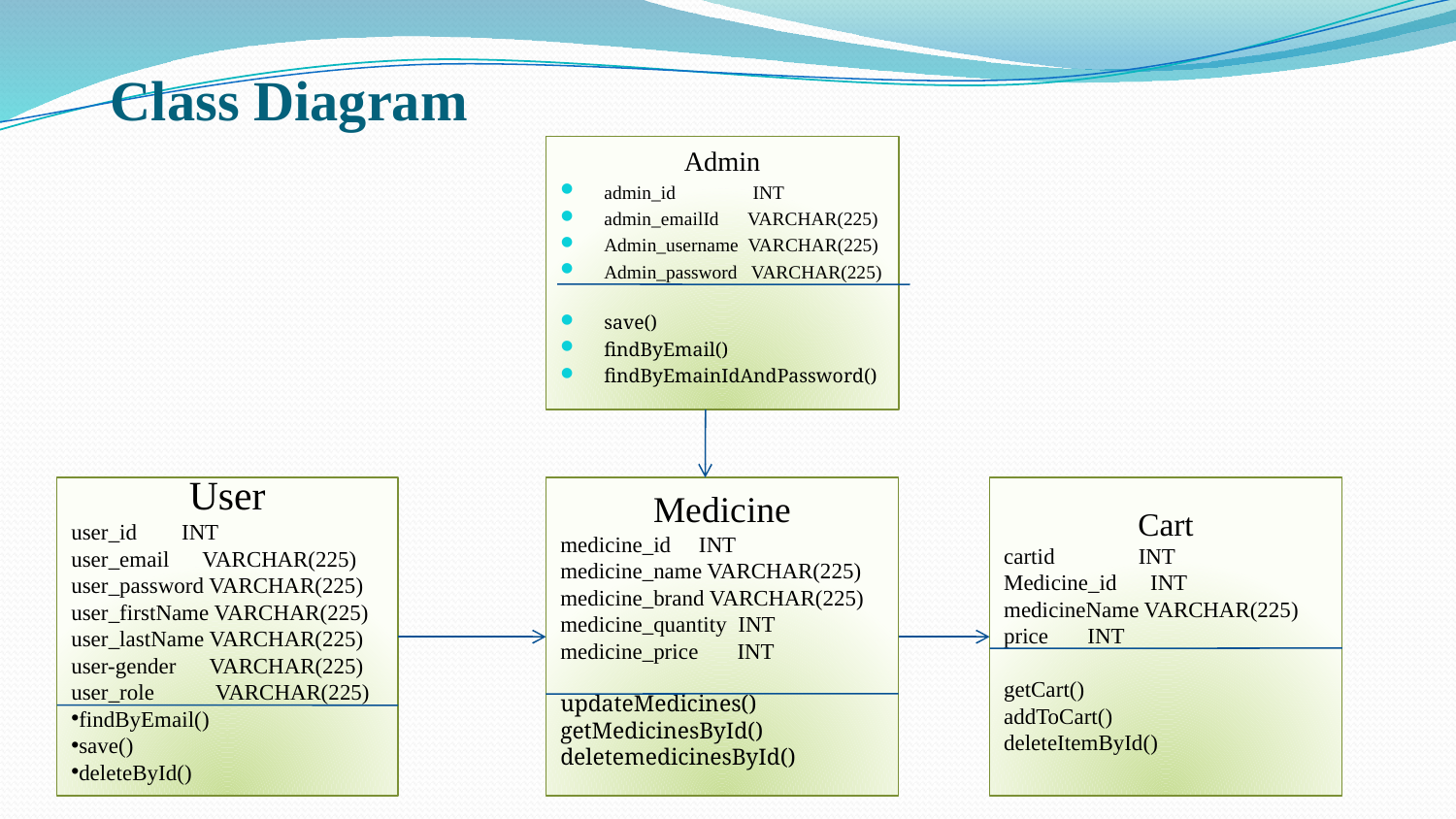

# Class Diagram
Admin
admin_id                INT
admin_emailId      VARCHAR(225)
Admin_username  VARCHAR(225)
Admin_password   VARCHAR(225)

save()
findByEmail()
findByEmainIdAndPassword()

User
user_id        INT
user_email      VARCHAR(225)
user_password VARCHAR(225)
user_firstName VARCHAR(225)
user_lastName VARCHAR(225)
user-gender      VARCHAR(225)
user_role           VARCHAR(225)
findByEmail()
save()
deleteById()

Medicine
medicine_id     INT
medicine_name VARCHAR(225)
medicine_brand VARCHAR(225)
medicine_quantity  INT
medicine_price       INT

updateMedicines()
getMedicinesById()
deletemedicinesById()

Cart
cartid               INT
Medicine_id      INT
medicineName VARCHAR(225)
price       INT

getCart()
addToCart()
deleteItemById()